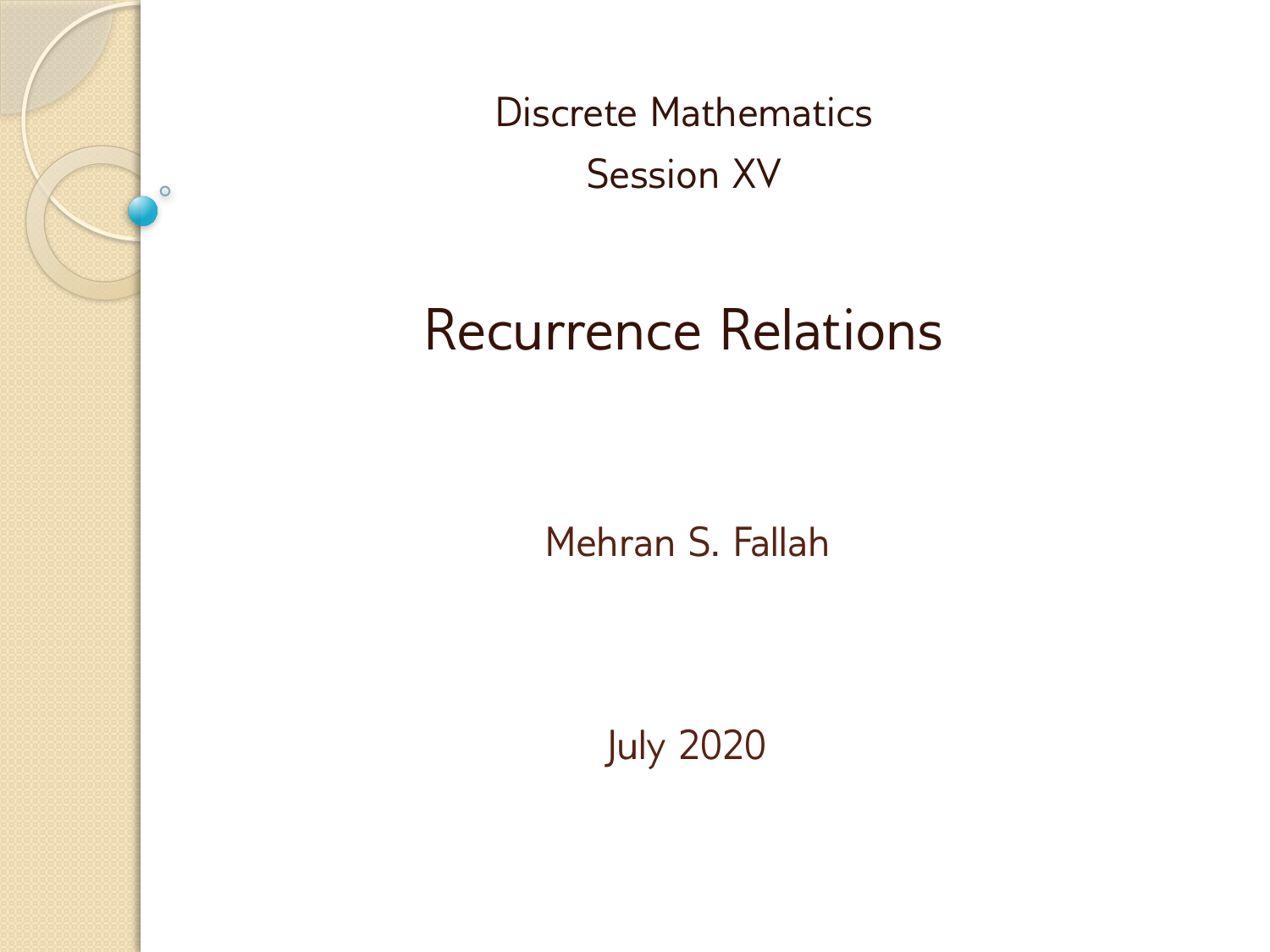

Discrete Mathematics
Session XV

Recurrence Relations
# Mehran S. Fallah July 2020